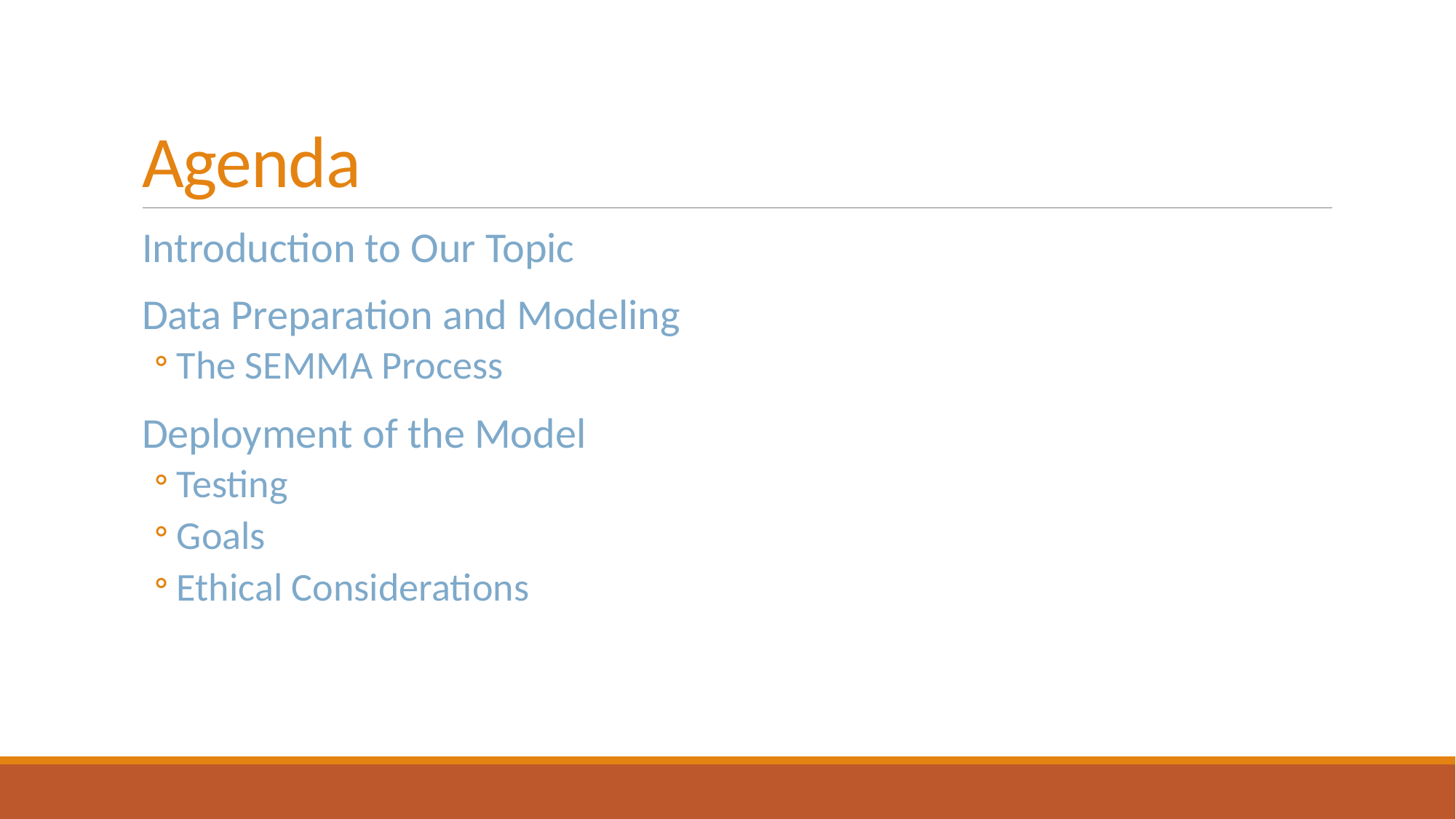

# Agenda
Introduction to Our Topic
Data Preparation and Modeling
The SEMMA Process
Deployment of the Model
Testing
Goals
Ethical Considerations